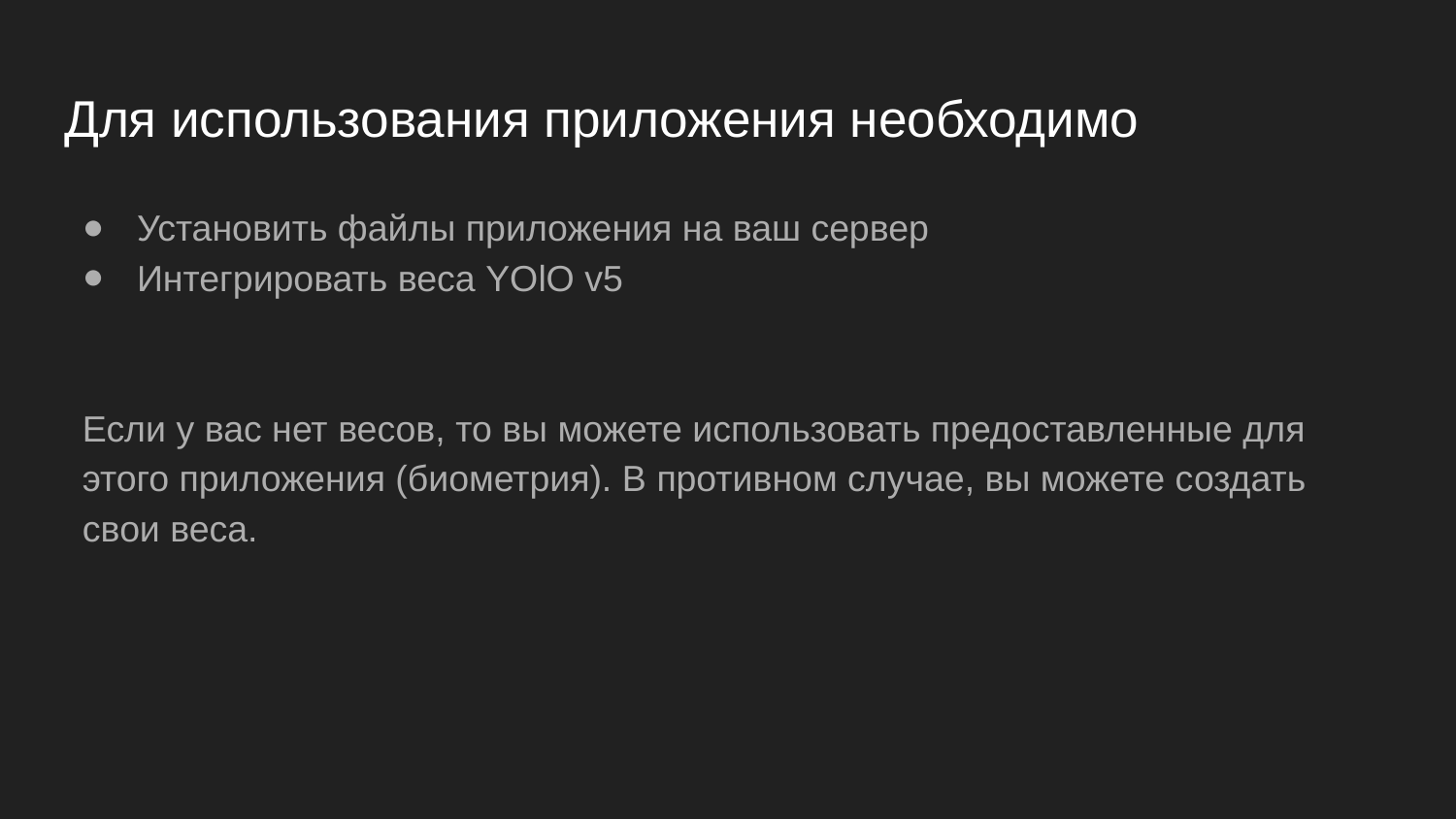

# Для использования приложения необходимо
Установить файлы приложения на ваш сервер
Интегрировать веса YOlO v5

Если у вас нет весов, то вы можете использовать предоставленные для этого приложения (биометрия). В противном случае, вы можете создать свои веса.